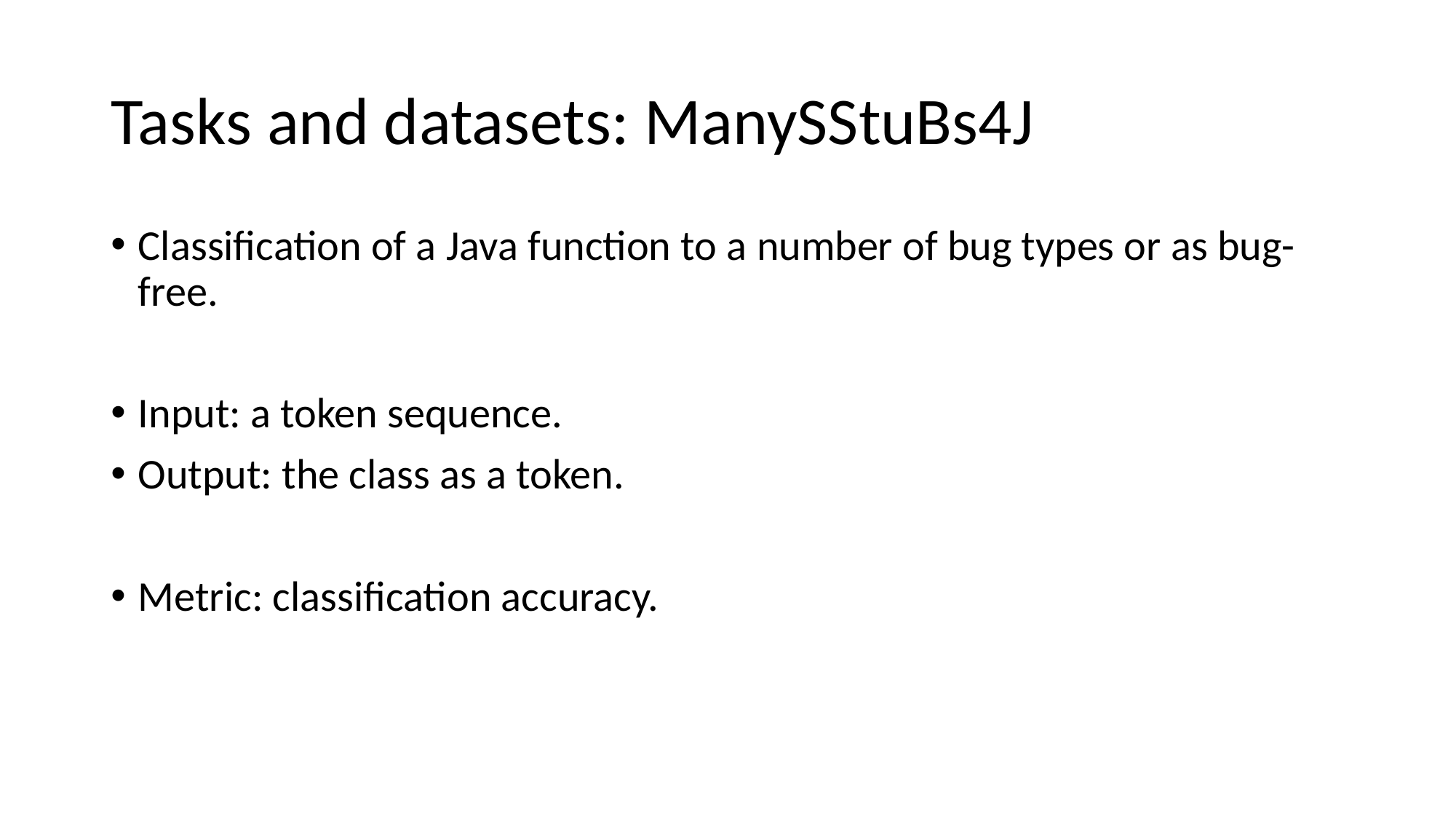

# Tasks and datasets: ManySStuBs4J
Classification of a Java function to a number of bug types or as bug-free.

Input: a token sequence.
Output: the class as a token.

Metric: classification accuracy.